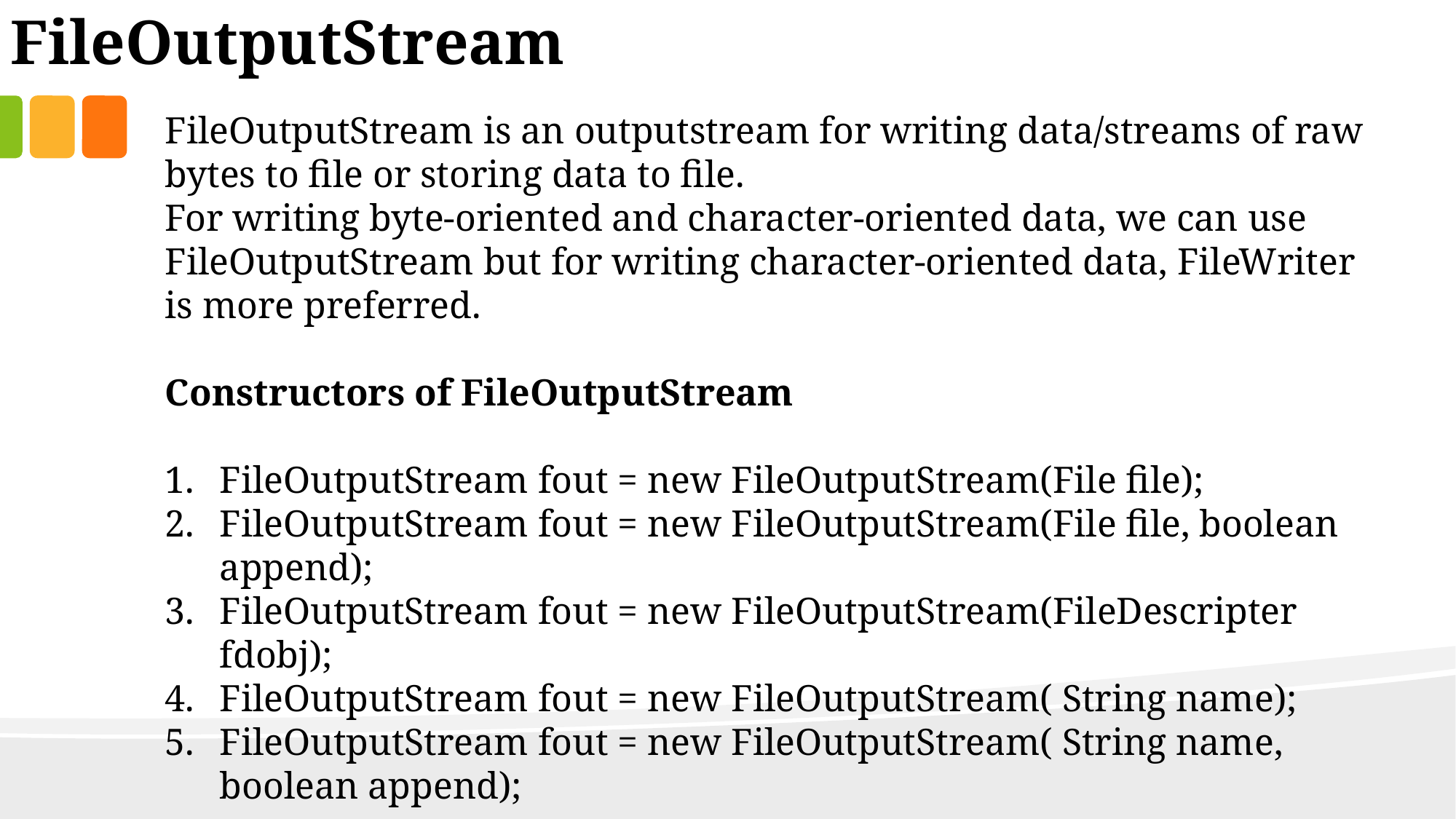

FileOutputStream
FileOutputStream is an outputstream for writing data/streams of raw bytes to file or storing data to file.
For writing byte-oriented and character-oriented data, we can use FileOutputStream but for writing character-oriented data, FileWriter is more preferred.

Constructors of FileOutputStream

FileOutputStream fout = new FileOutputStream(File file);
FileOutputStream fout = new FileOutputStream(File file, boolean append);
FileOutputStream fout = new FileOutputStream(FileDescripter fdobj);
FileOutputStream fout = new FileOutputStream( String name);
FileOutputStream fout = new FileOutputStream( String name, boolean append);